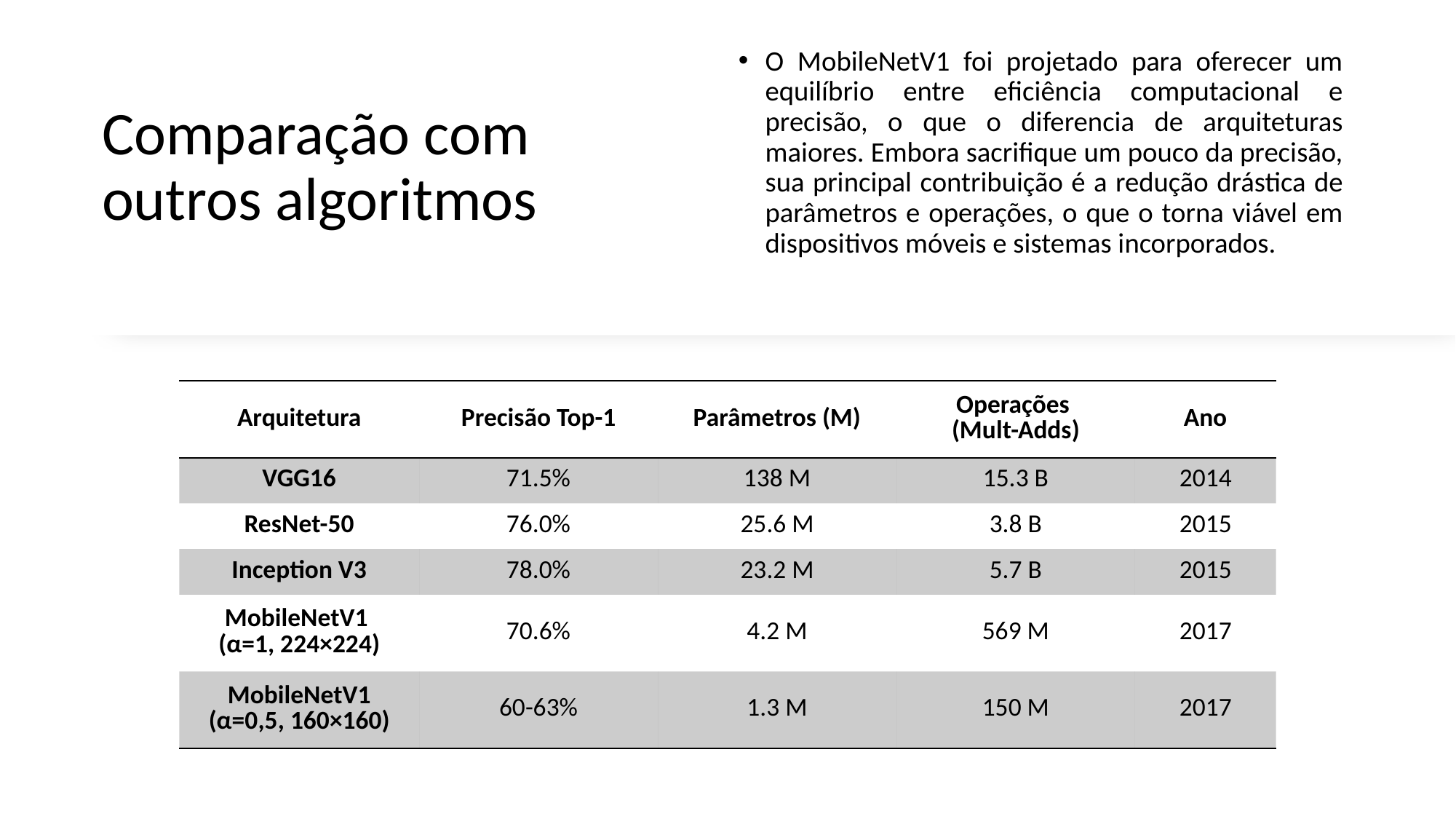

# Comparação com outros algoritmos
O MobileNetV1 foi projetado para oferecer um equilíbrio entre eficiência computacional e precisão, o que o diferencia de arquiteturas maiores. Embora sacrifique um pouco da precisão, sua principal contribuição é a redução drástica de parâmetros e operações, o que o torna viável em dispositivos móveis e sistemas incorporados.

| Arquitetura | Precisão Top-1 | Parâmetros (M) | Operações (Mult-Adds) | Ano |
| --- | --- | --- | --- | --- |
| VGG16 | 71.5% | 138 M | 15.3 B | 2014 |
| ResNet-50 | 76.0% | 25.6 M | 3.8 B | 2015 |
| Inception V3 | 78.0% | 23.2 M | 5.7 B | 2015 |
| MobileNetV1 (α=1, 224×224) | 70.6% | 4.2 M | 569 M | 2017 |
| MobileNetV1 (α=0,5, 160×160) | 60-63% | 1.3 M | 150 M | 2017 |